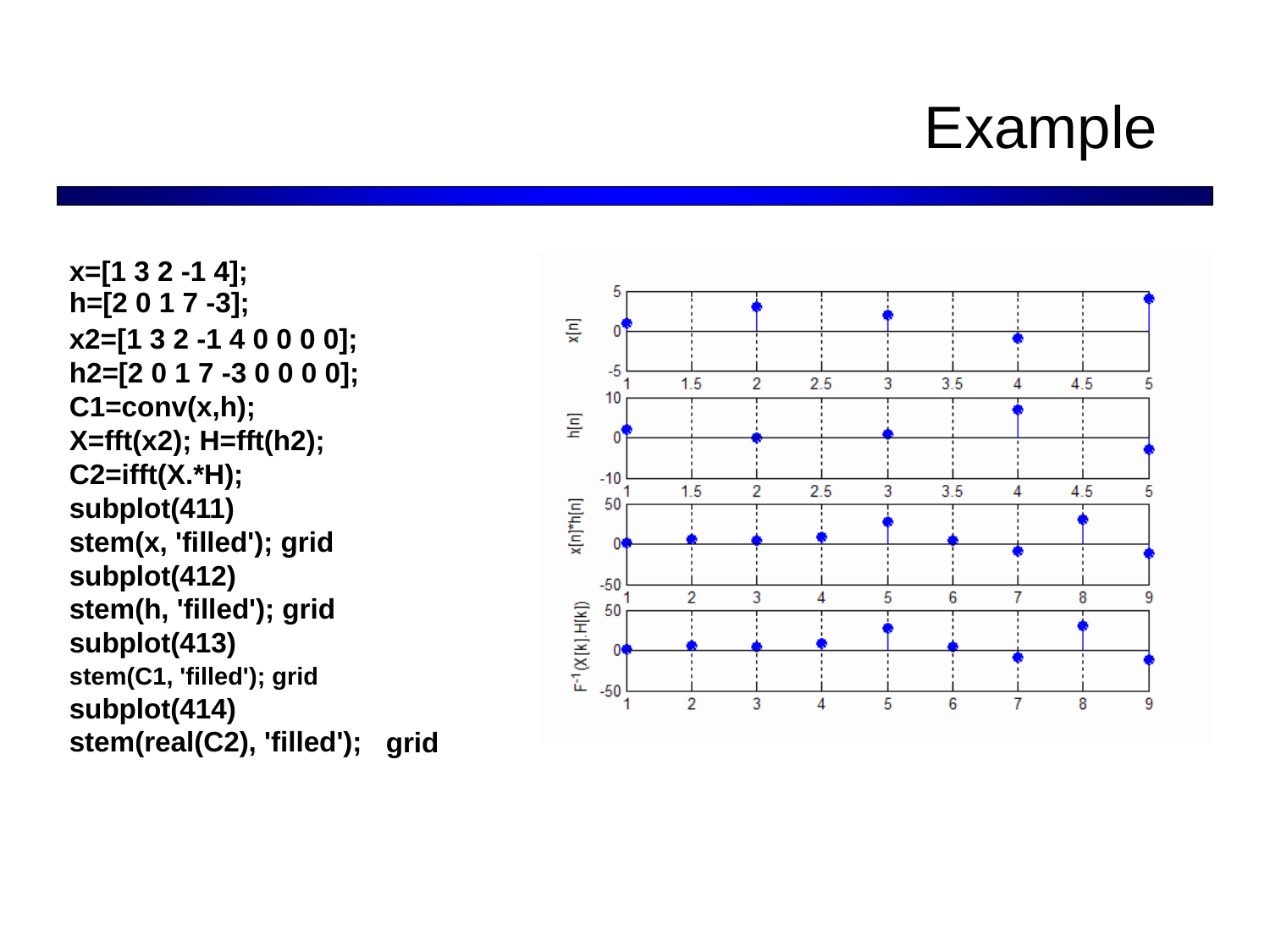

Example

x=[1 3 2 -1 4];
h=[2 0 1 7 -3];
x2=[1 3 2 -1 4 0 0 0 0]; h2=[2 0 1 7 -3 0 0 0 0]; C1=conv(x,h); X=fft(x2); H=fft(h2); C2=ifft(X.*H); subplot(411)
stem(x, 'filled'); grid subplot(412)
stem(h, 'filled'); grid subplot(413)
stem(C1, 'filled'); grid
subplot(414)
stem(real(C2), 'filled');
grid